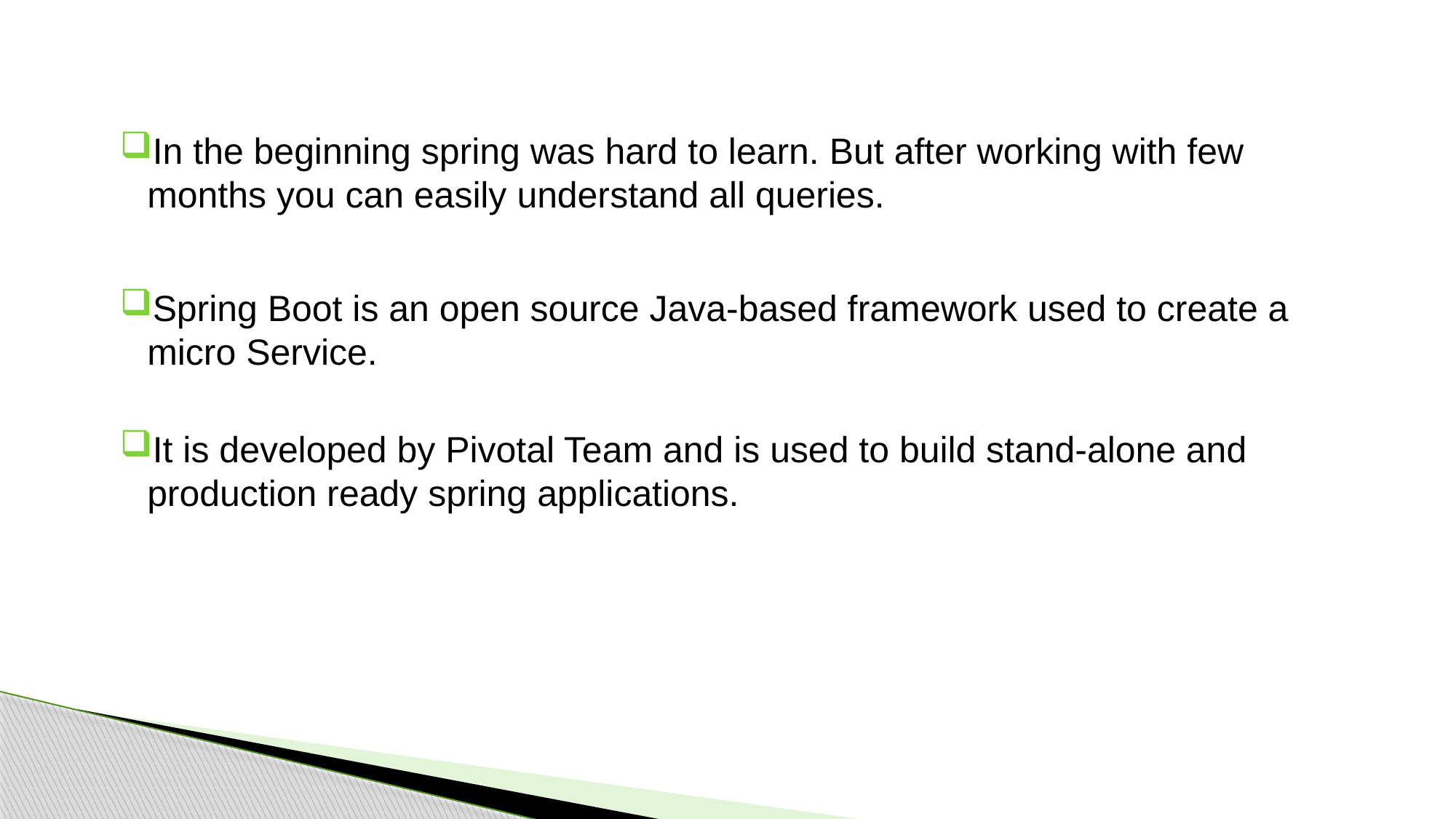

In the beginning spring was hard to learn. But after working with few months you can easily understand all queries.

Spring Boot is an open source Java-based framework used to create a micro Service.

It is developed by Pivotal Team and is used to build stand-alone and production ready spring applications.